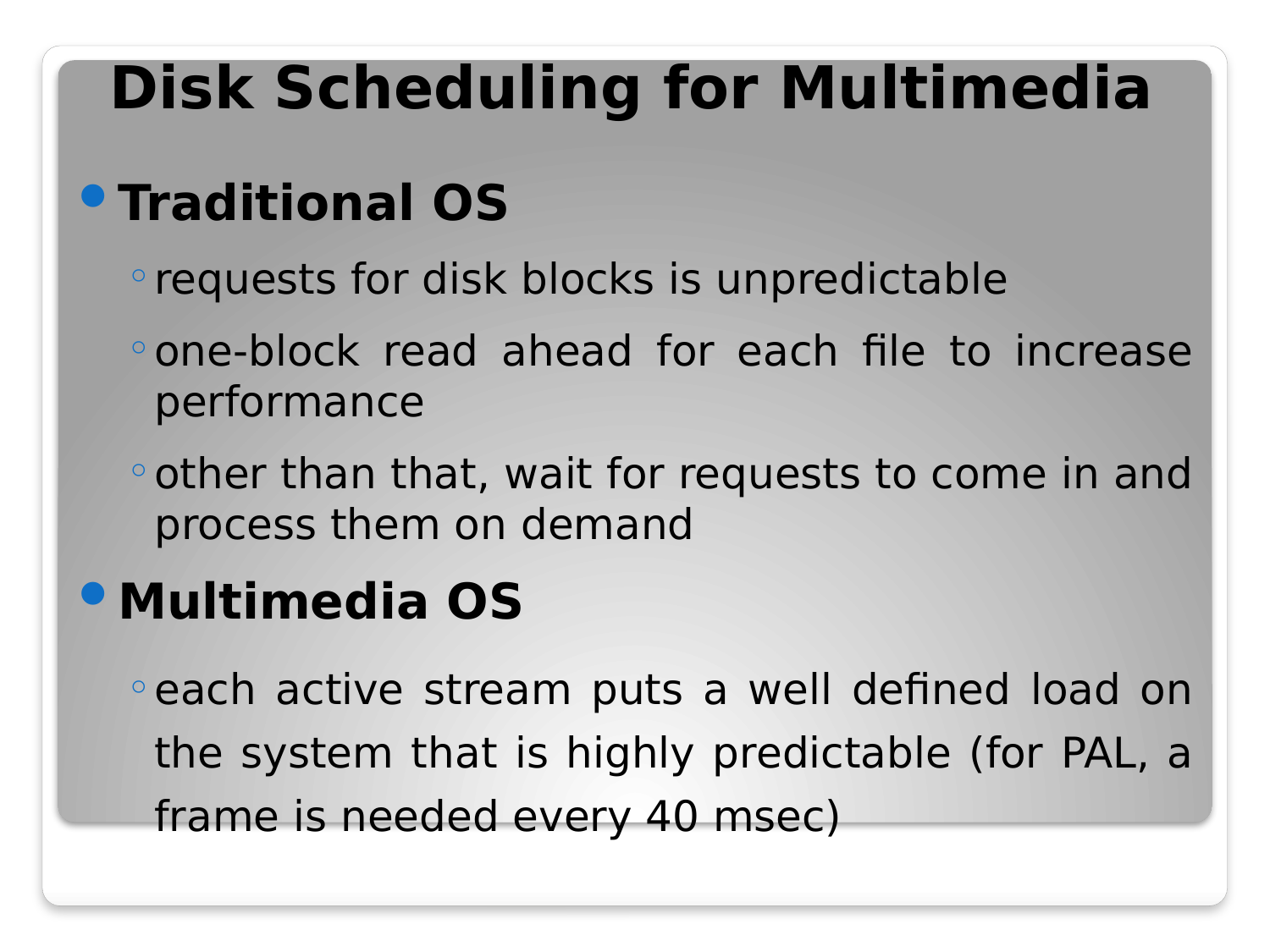

# Disk Scheduling for Multimedia
Traditional OS
requests for disk blocks is unpredictable
one-block read ahead for each file to increase performance
other than that, wait for requests to come in and process them on demand
Multimedia OS
each active stream puts a well defined load on the system that is highly predictable (for PAL, a frame is needed every 40 msec)